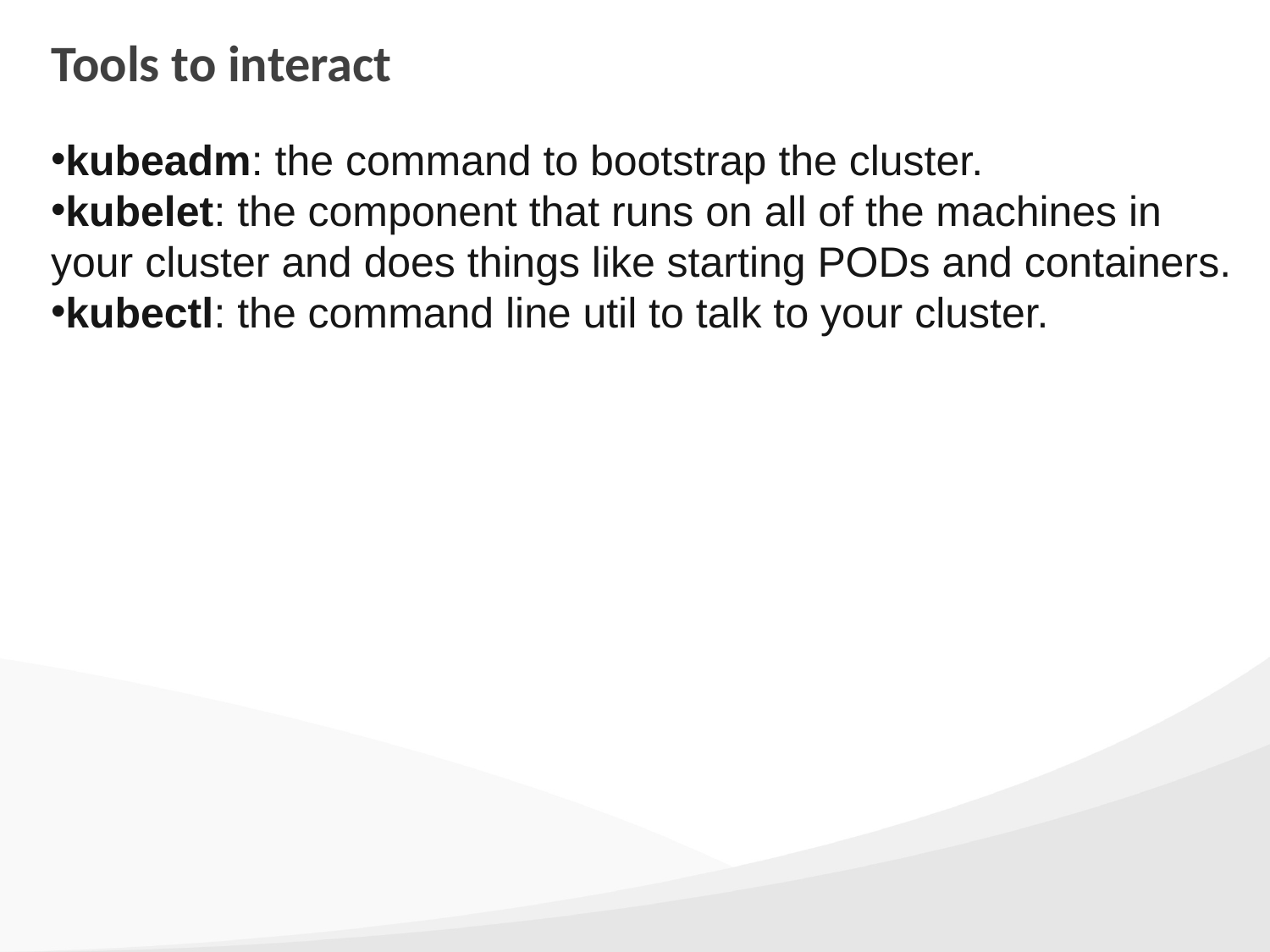

# Tools to interact
kubeadm: the command to bootstrap the cluster.
kubelet: the component that runs on all of the machines in your cluster and does things like starting PODs and containers.
kubectl: the command line util to talk to your cluster.